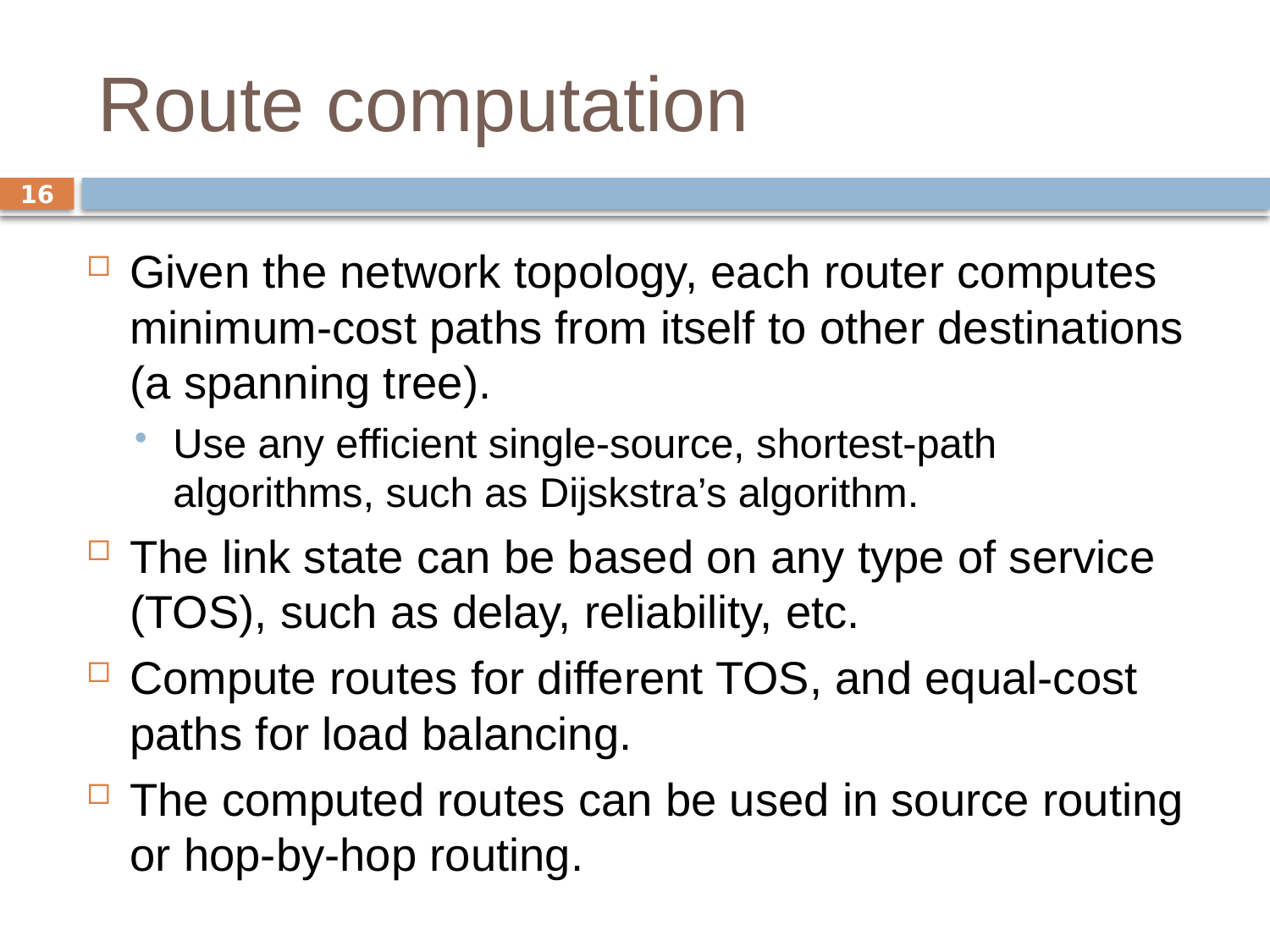

# Route computation
16
Given the network topology, each router computes minimum-cost paths from itself to other destinations (a spanning tree).
Use any efficient single-source, shortest-path algorithms, such as Dijskstra’s algorithm.
The link state can be based on any type of service (TOS), such as delay, reliability, etc.
Compute routes for different TOS, and equal-cost paths for load balancing.
The computed routes can be used in source routing or hop-by-hop routing.